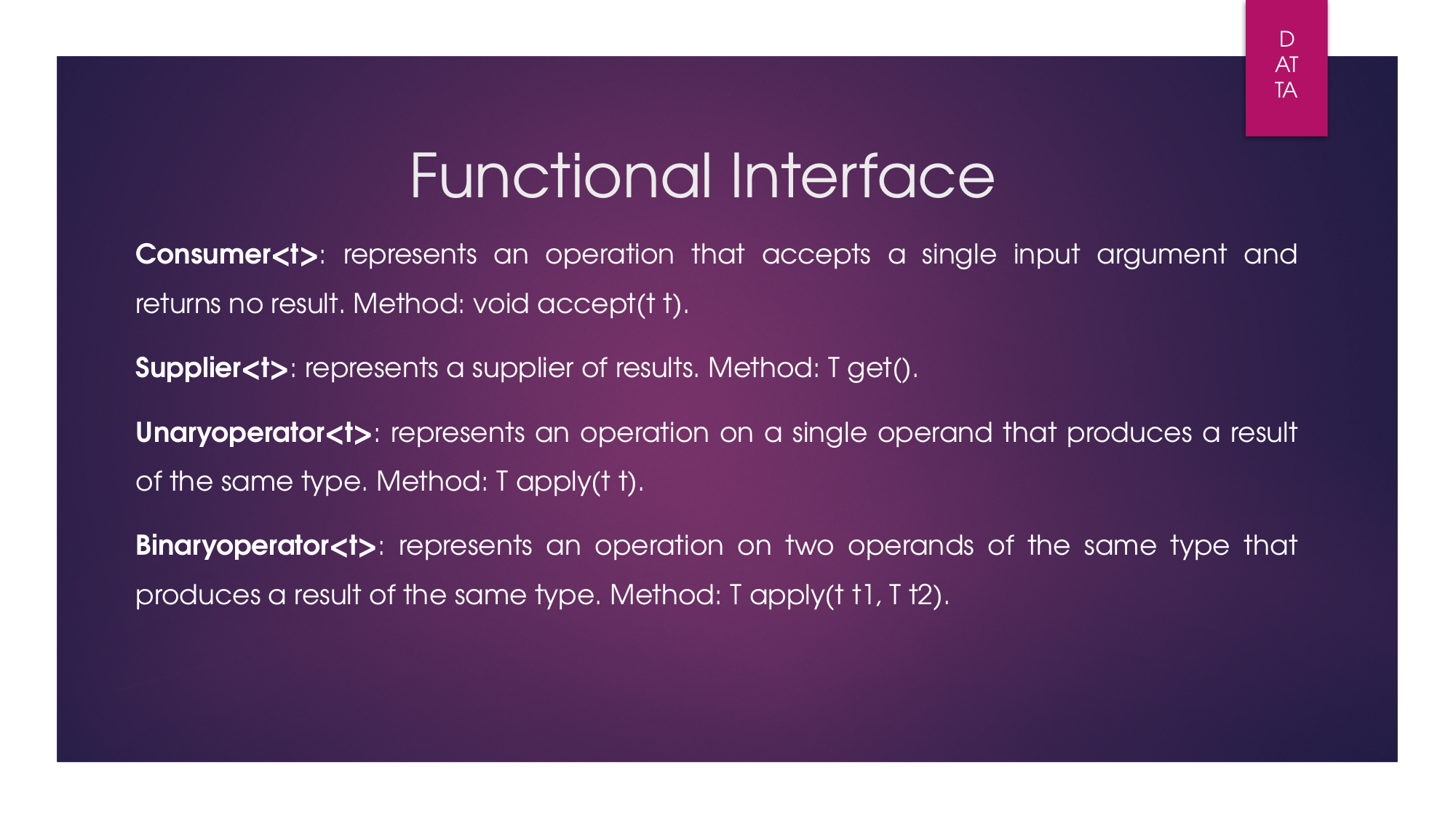

DAT
TA
# Functional Interface
Consumer<t>: represents an operation that accepts a single input argument and returns no result. Method: void accept(t t).
Supplier<t>: represents a supplier of results. Method: T get().
Unaryoperator<t>: represents an operation on a single operand that produces a result of the same type. Method: T apply(t t).
Binaryoperator<t>: represents an operation on two operands of the same type that produces a result of the same type. Method: T apply(t t1, T t2).